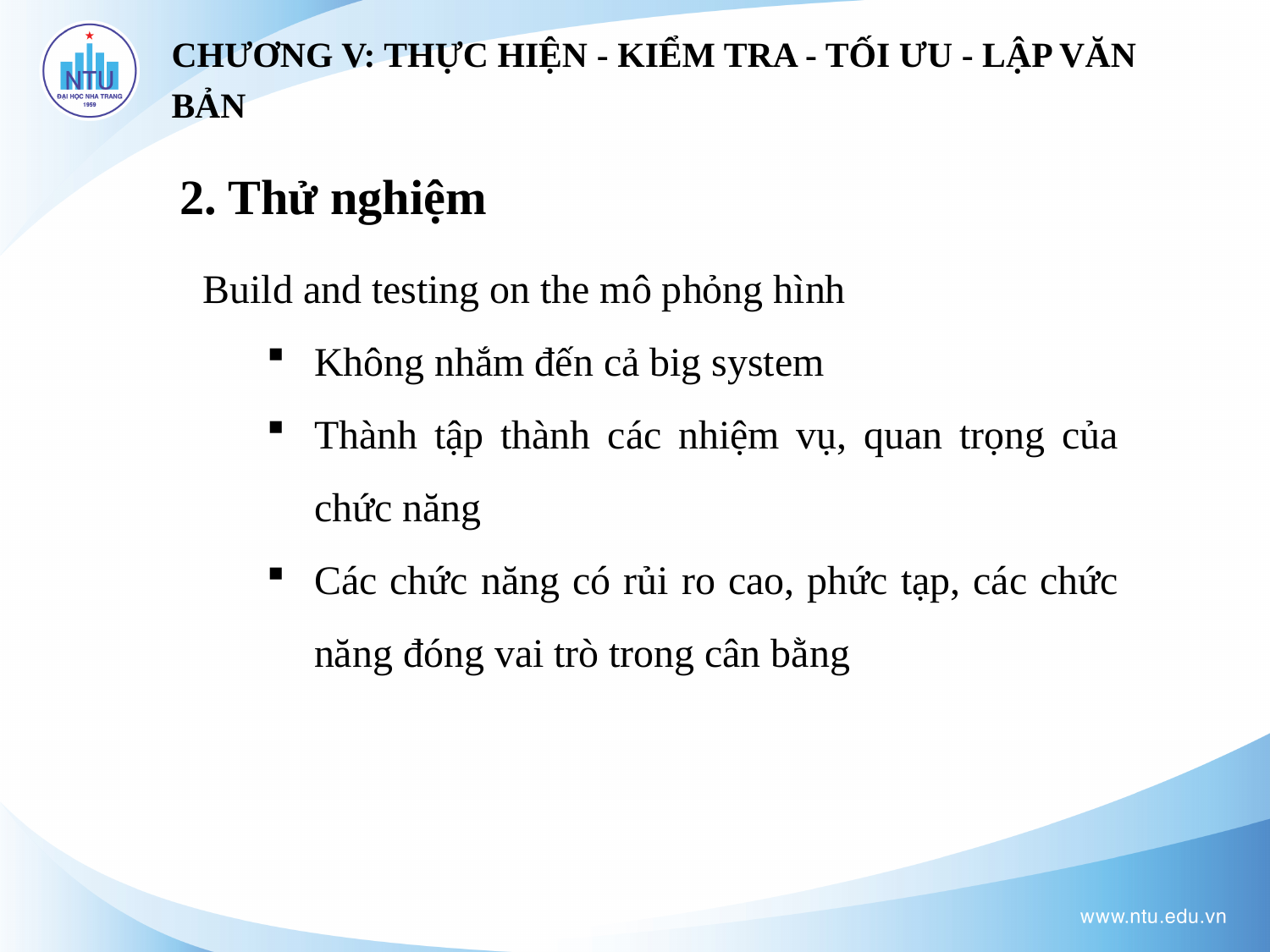

CHƯƠNG V: THỰC HIỆN - KIỂM TRA - TỐI ƯU - LẬP VĂN BẢN
2. Thử nghiệm
Build and testing on the mô phỏng hình
Không nhắm đến cả big system
Thành tập thành các nhiệm vụ, quan trọng của chức năng
Các chức năng có rủi ro cao, phức tạp, các chức năng đóng vai trò trong cân bằng